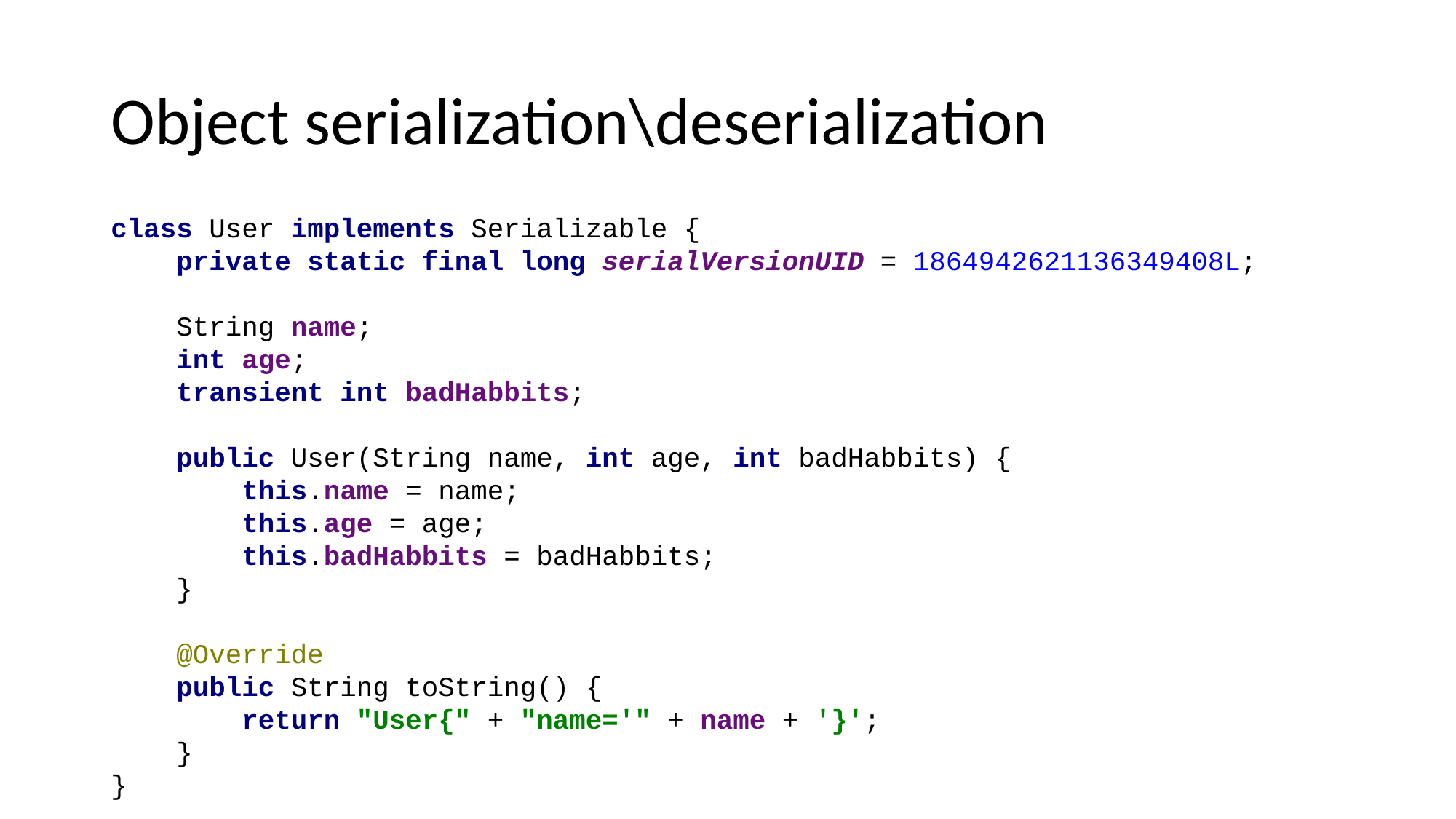

# Object serialization\deserialization
class User implements Serializable {
    private static final long serialVersionUID = 1864942621136349408L;
    String name;
    int age;
    transient int badHabbits;
    public User(String name, int age, int badHabbits) {
        this.name = name;
        this.age = age;
        this.badHabbits = badHabbits;
    }
    @Override
    public String toString() {
        return "User{" + "name='" + name + '}';
    }
}